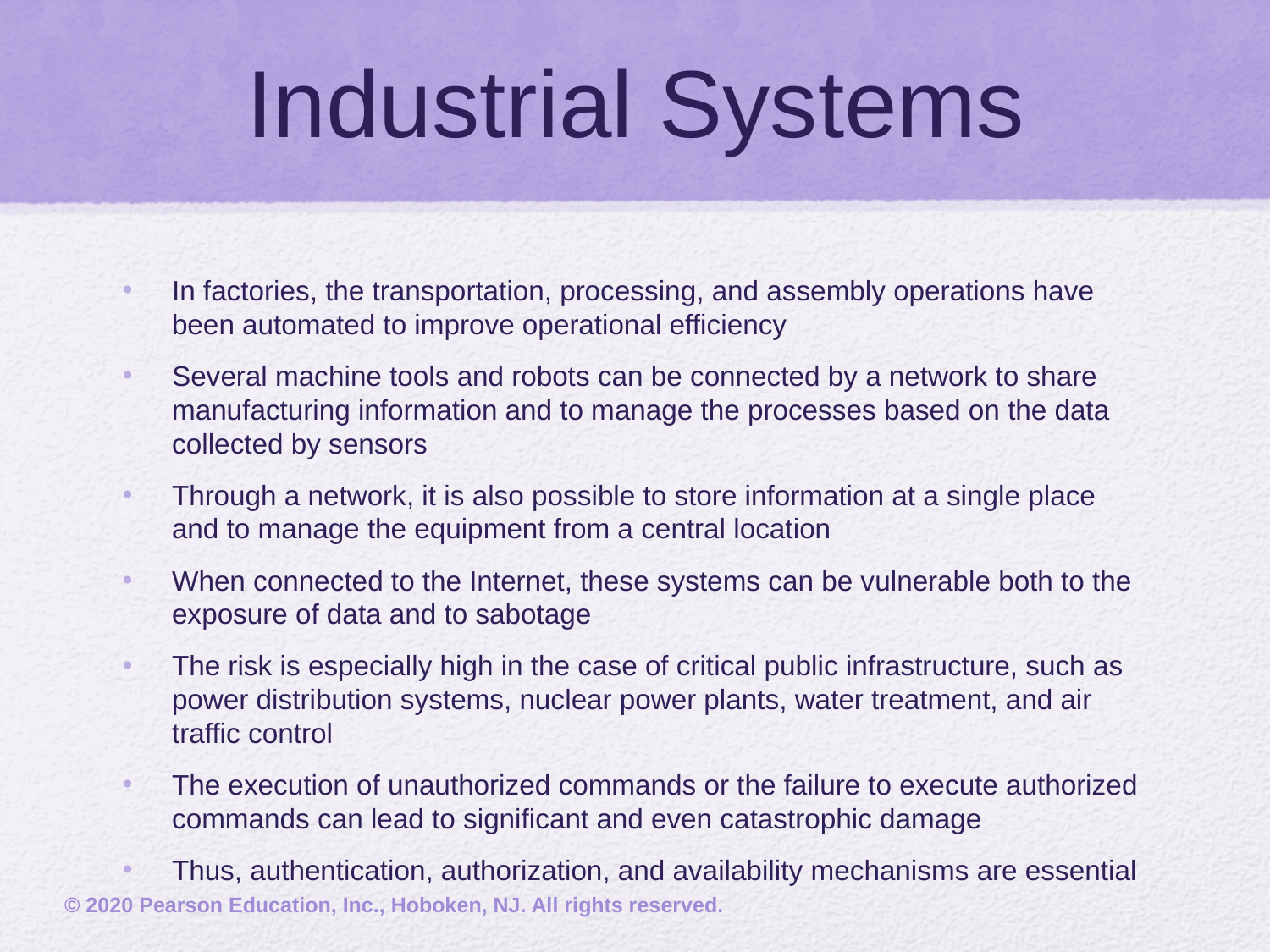

# Industrial Systems
In factories, the transportation, processing, and assembly operations have been automated to improve operational efficiency
Several machine tools and robots can be connected by a network to share manufacturing information and to manage the processes based on the data collected by sensors
Through a network, it is also possible to store information at a single place and to manage the equipment from a central location
When connected to the Internet, these systems can be vulnerable both to the exposure of data and to sabotage
The risk is especially high in the case of critical public infrastructure, such as power distribution systems, nuclear power plants, water treatment, and air traffic control
The execution of unauthorized commands or the failure to execute authorized commands can lead to significant and even catastrophic damage
Thus, authentication, authorization, and availability mechanisms are essential

© 2020 Pearson Education, Inc., Hoboken, NJ. All rights reserved.